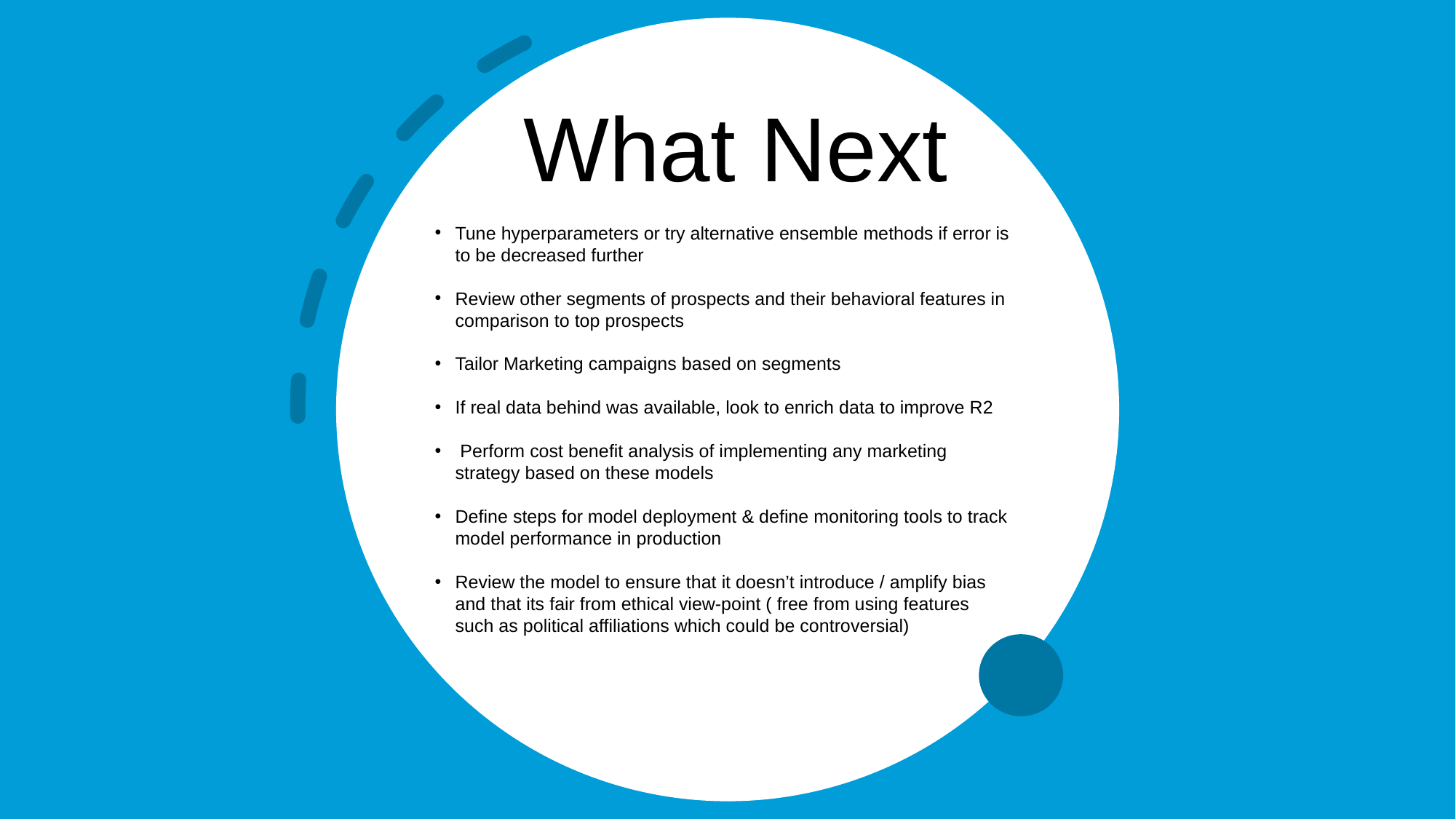

# What Next

Tune hyperparameters or try alternative ensemble methods if error is to be decreased further

Review other segments of prospects and their behavioral features in comparison to top prospects

Tailor Marketing campaigns based on segments

If real data behind was available, look to enrich data to improve R2

 Perform cost benefit analysis of implementing any marketing strategy based on these models

Define steps for model deployment & define monitoring tools to track model performance in production

Review the model to ensure that it doesn’t introduce / amplify bias and that its fair from ethical view-point ( free from using features such as political affiliations which could be controversial)